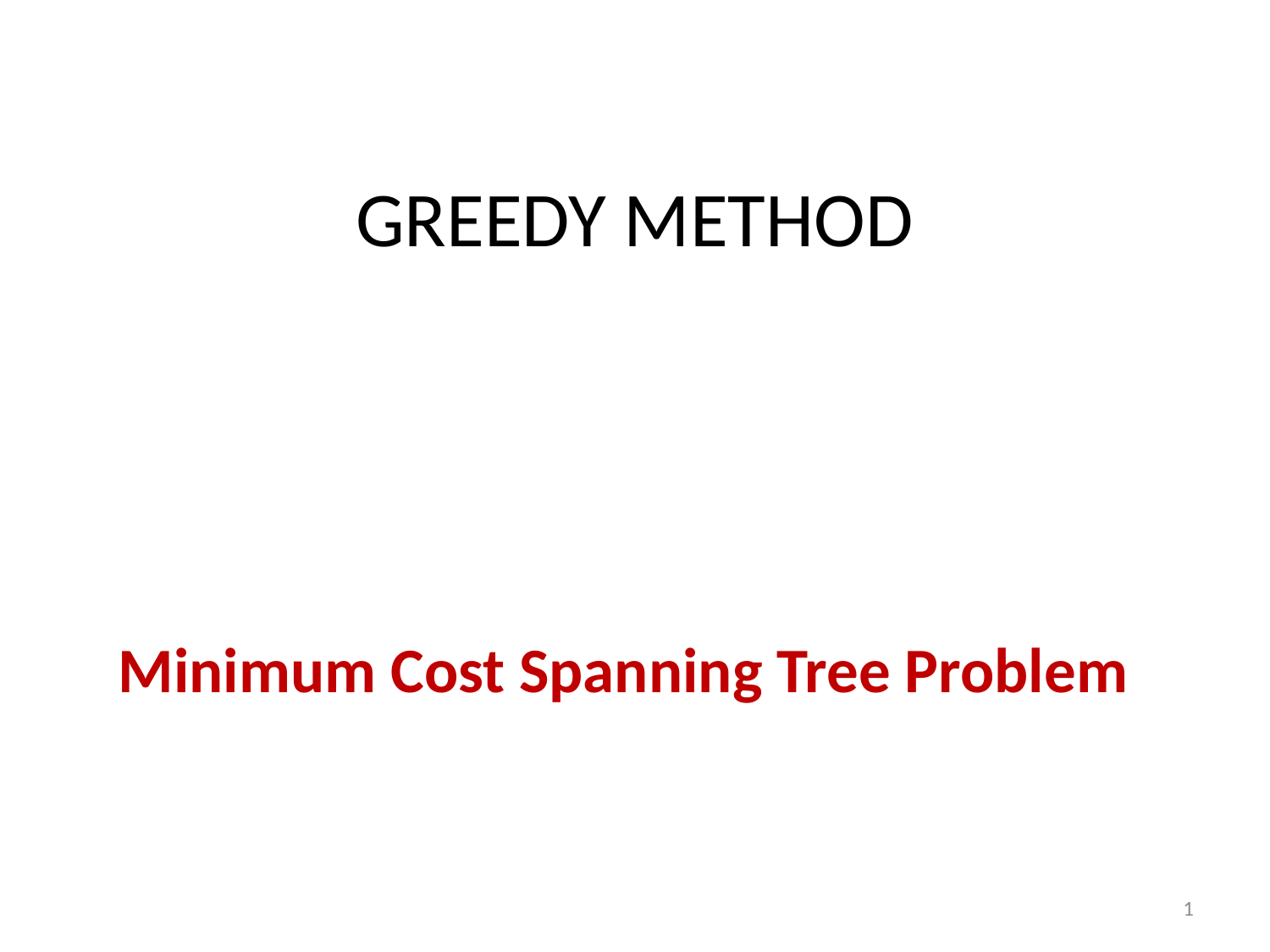

# GREEDY METHOD

Minimum Cost Spanning Tree Problem
1